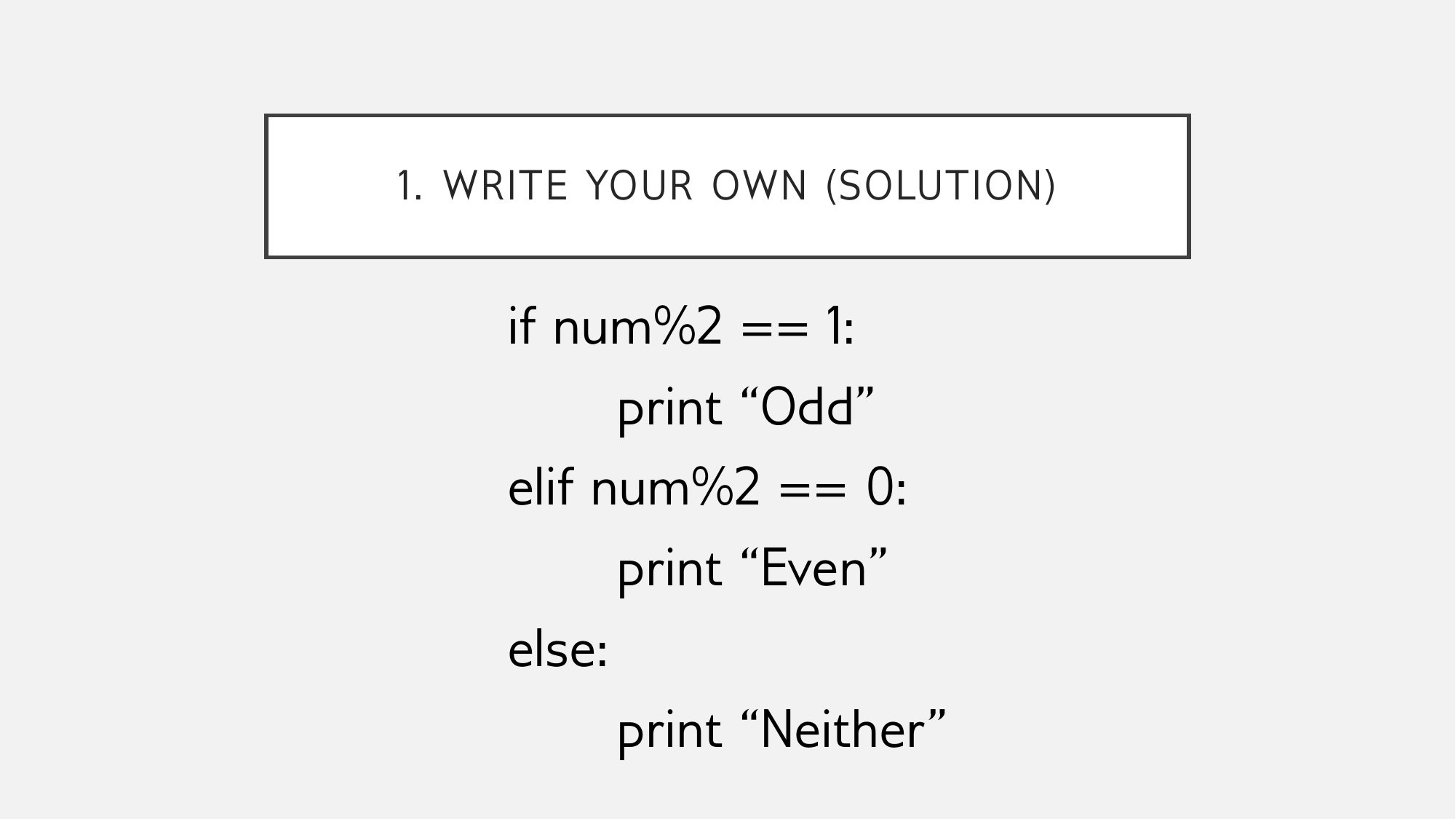

# 1. WRITE YOUR OWN (solution)
if num%2 == 1:
	print “Odd”
elif num%2 == 0:
	print “Even”
else:
	print “Neither”